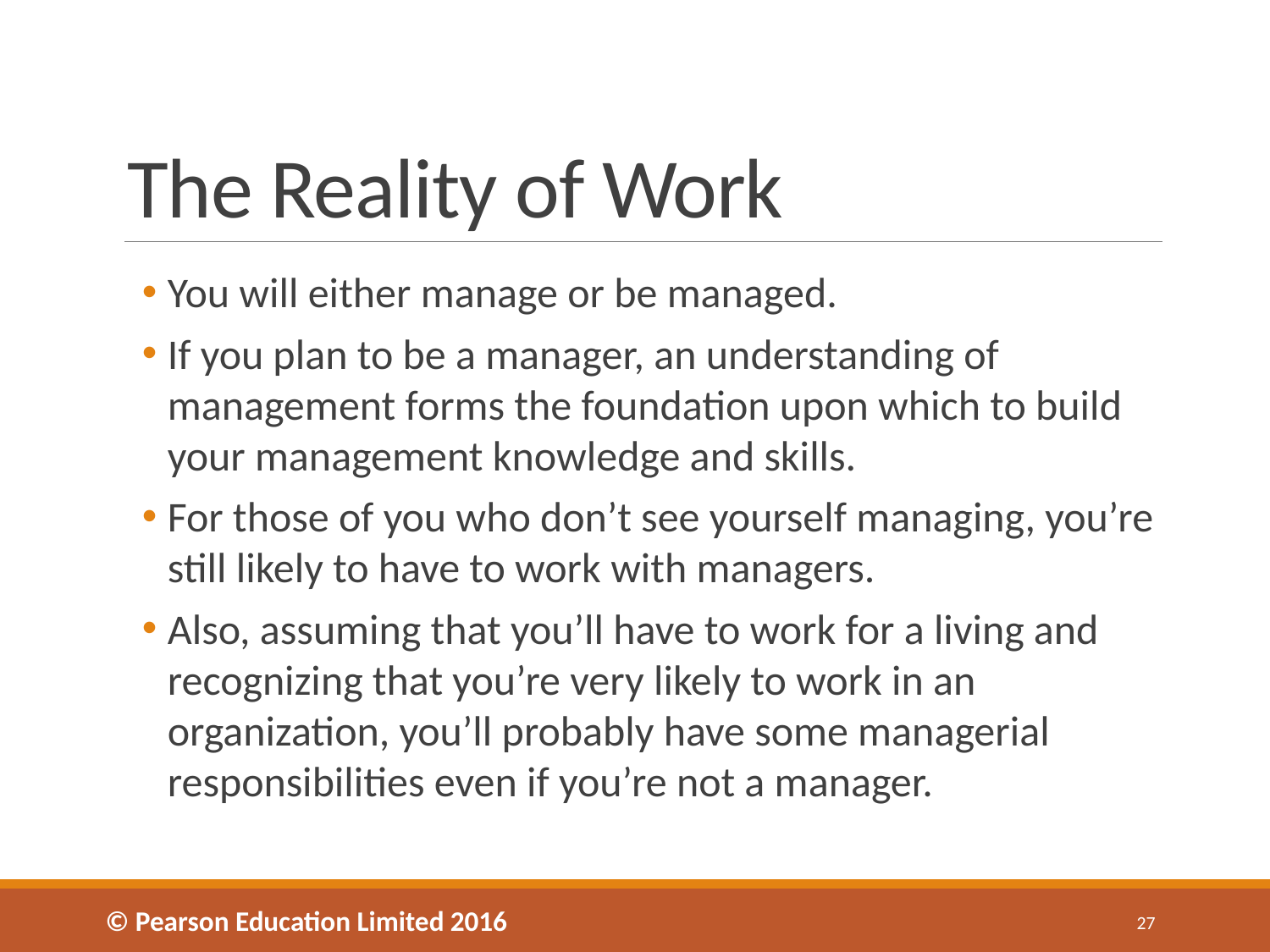

# The Reality of Work
You will either manage or be managed.
If you plan to be a manager, an understanding of management forms the foundation upon which to build your management knowledge and skills.
For those of you who don’t see yourself managing, you’re still likely to have to work with managers.
Also, assuming that you’ll have to work for a living and recognizing that you’re very likely to work in an organization, you’ll probably have some managerial responsibilities even if you’re not a manager.
© Pearson Education Limited 2016
27